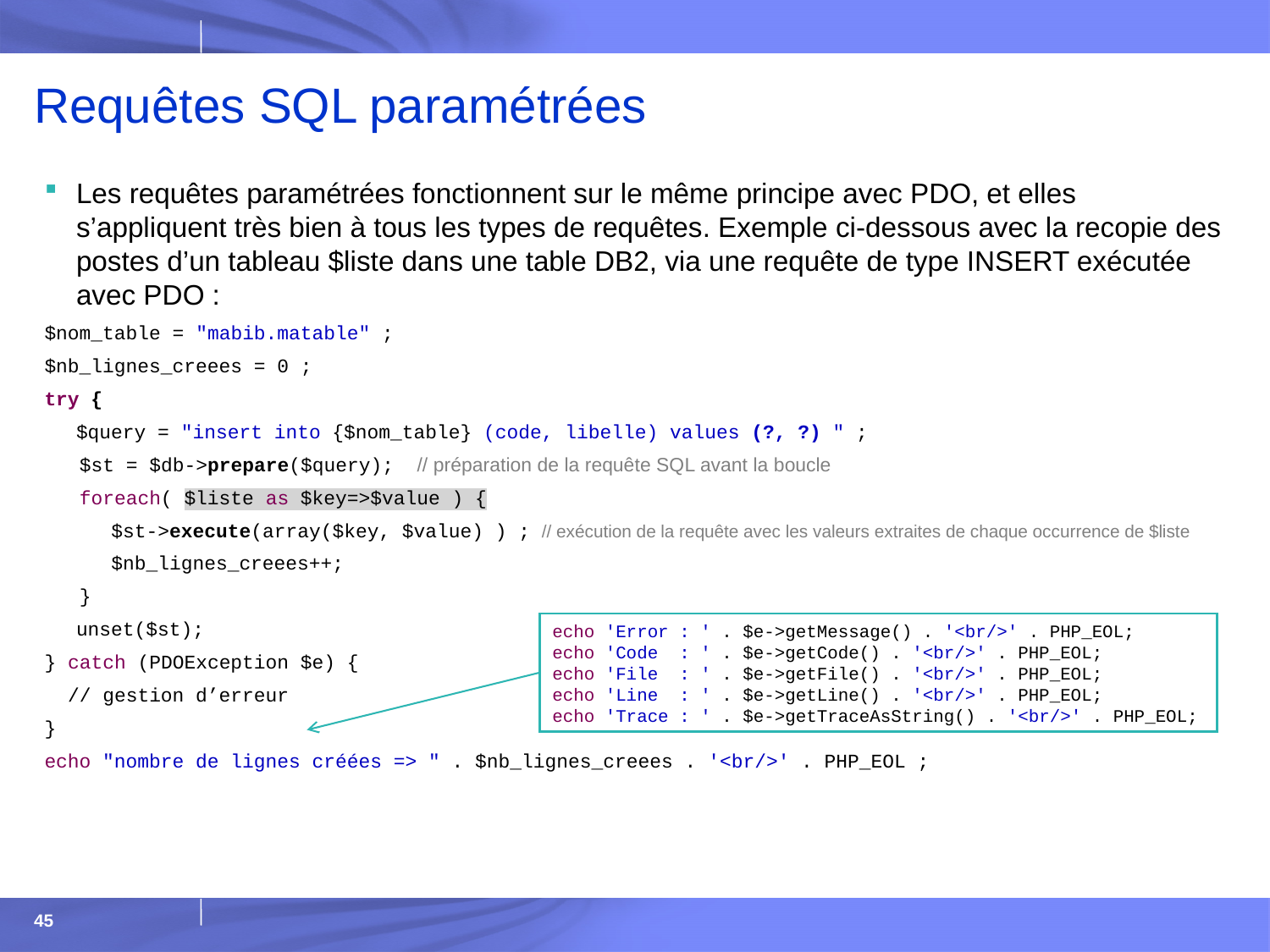

# Requêtes SQL paramétrées
Les requêtes paramétrées fonctionnent sur le même principe avec PDO, et elles s’appliquent très bien à tous les types de requêtes. Exemple ci-dessous avec la recopie des postes d’un tableau $liste dans une table DB2, via une requête de type INSERT exécutée avec PDO :
$nom_table = "mabib.matable" ;
$nb_lignes_creees = 0 ;
try {
	$query = "insert into {$nom_table} (code, libelle) values (?, ?) " ;
   $st = $db->prepare($query);  // préparation de la requête SQL avant la boucle
   foreach( $liste as $key=>$value ) {
	   $st->execute(array($key, $value) ) ; // exécution de la requête avec les valeurs extraites de chaque occurrence de $liste
	   $nb_lignes_creees++;
   }
	unset($st);
} catch (PDOException $e) {
  // gestion d’erreur
}
echo "nombre de lignes créées => " . $nb_lignes_creees . '<br/>' . PHP_EOL ;

echo 'Error : ' . $e->getMessage() . '<br/>' . PHP_EOL;
echo 'Code  : ' . $e->getCode() . '<br/>' . PHP_EOL;
echo 'File  : ' . $e->getFile() . '<br/>' . PHP_EOL;
echo 'Line  : ' . $e->getLine() . '<br/>' . PHP_EOL;
echo 'Trace : ' . $e->getTraceAsString() . '<br/>' . PHP_EOL;
45